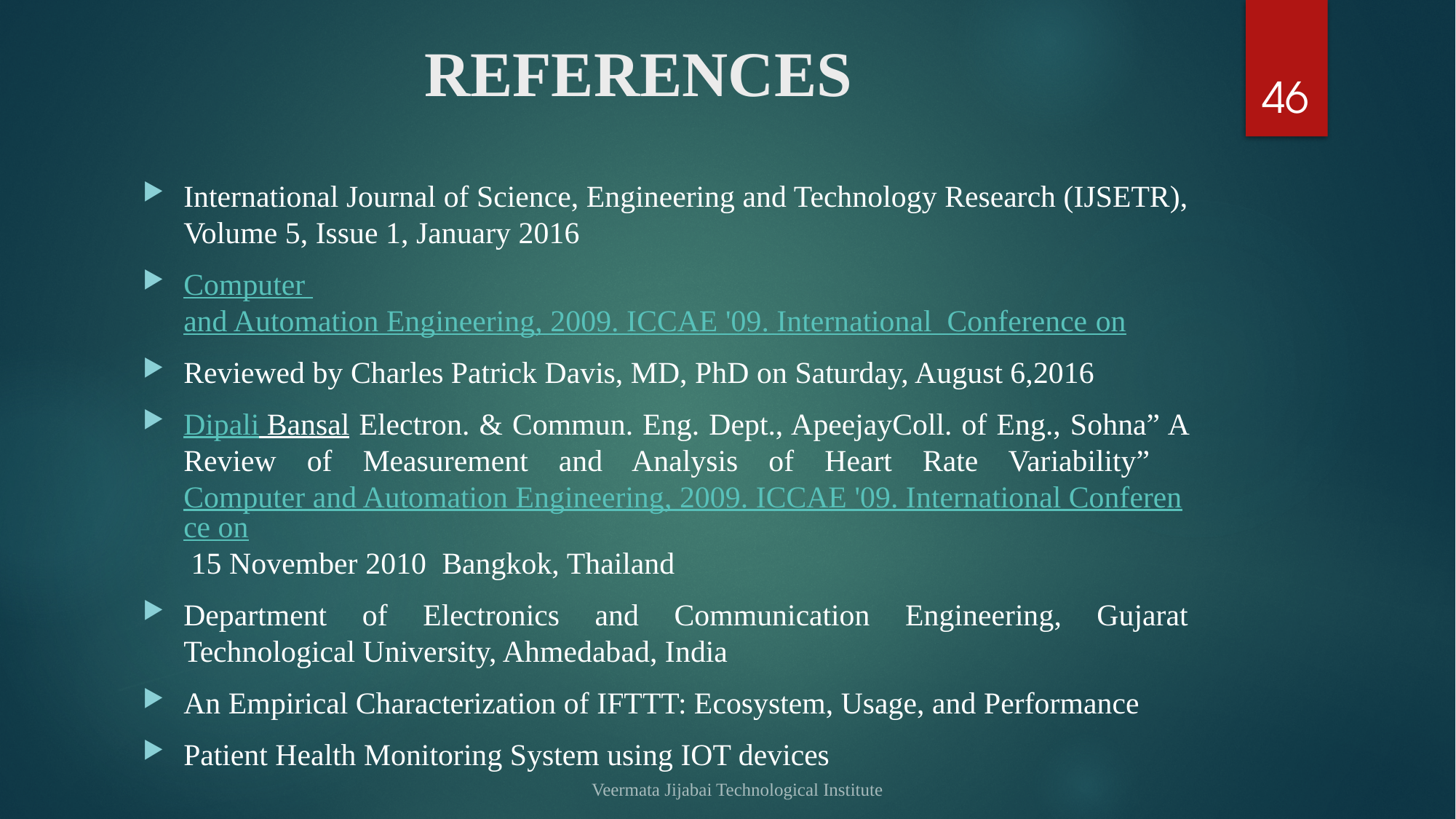

# REFERENCES
46

International Journal of Science, Engineering and Technology Research (IJSETR), Volume 5, Issue 1, January 2016
Computer and Automation Engineering, 2009. ICCAE '09. International  Conference on
Reviewed by Charles Patrick Davis, MD, PhD on Saturday, August 6,2016
Dipali Bansal Electron. & Commun. Eng. Dept., ApeejayColl. of Eng., Sohna” A Review of Measurement and Analysis of Heart Rate Variability”  Computer and Automation Engineering, 2009. ICCAE '09. International Conference on 15 November 2010  Bangkok, Thailand
Department of Electronics and Communication Engineering, Gujarat Technological University, Ahmedabad, India
An Empirical Characterization of IFTTT: Ecosystem, Usage, and Performance
Patient Health Monitoring System using IOT devices

Veermata Jijabai Technological Institute